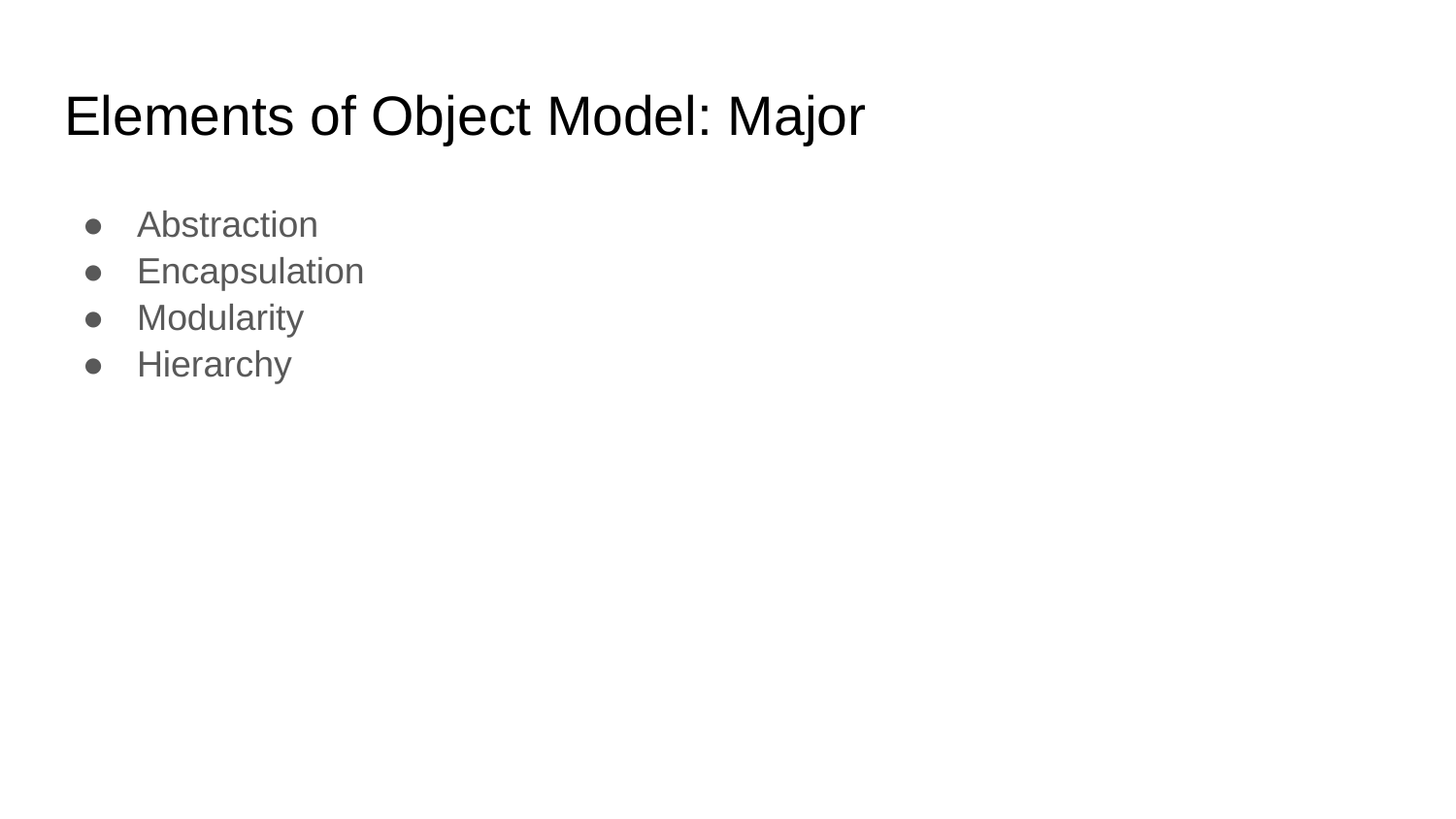

# Elements of Object Model: Major
Abstraction
Encapsulation
Modularity
Hierarchy